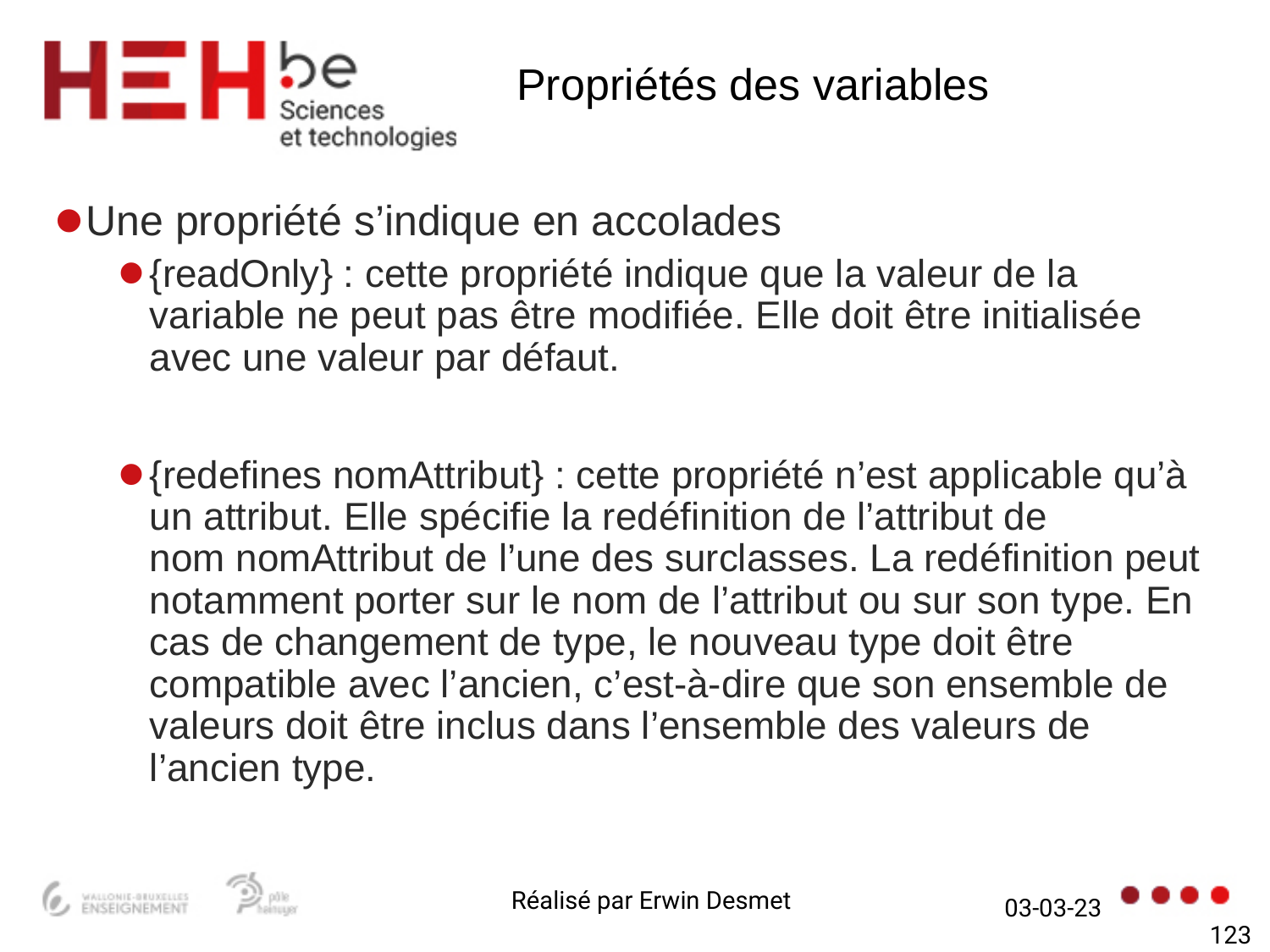

# Propriétés des variables
Une propriété s’indique en accolades
{readOnly} : cette propriété indique que la valeur de la variable ne peut pas être modifiée. Elle doit être initialisée avec une valeur par défaut.

{redefines nomAttribut} : cette propriété n’est applicable qu’à un attribut. Elle spécifie la redéfinition de l’attribut de nom nomAttribut de l’une des surclasses. La redéfinition peut notamment porter sur le nom de l’attribut ou sur son type. En cas de changement de type, le nouveau type doit être compatible avec l’ancien, c’est-à-dire que son ensemble de valeurs doit être inclus dans l’ensemble des valeurs de l’ancien type.